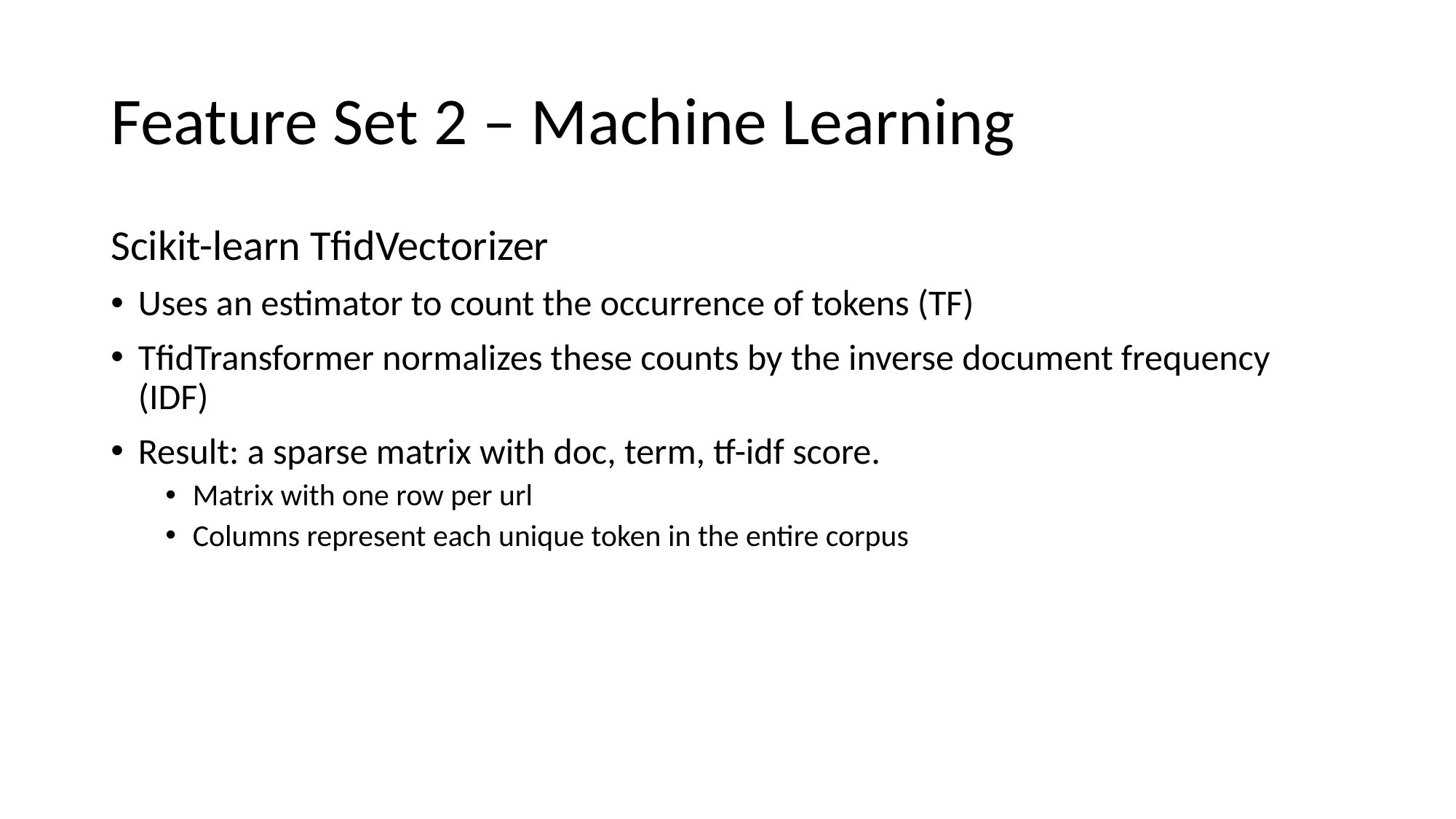

# Feature Set 2 – Machine Learning
Scikit-learn TfidVectorizer
Uses an estimator to count the occurrence of tokens (TF)
TfidTransformer normalizes these counts by the inverse document frequency (IDF)
Result: a sparse matrix with doc, term, tf-idf score.
Matrix with one row per url
Columns represent each unique token in the entire corpus